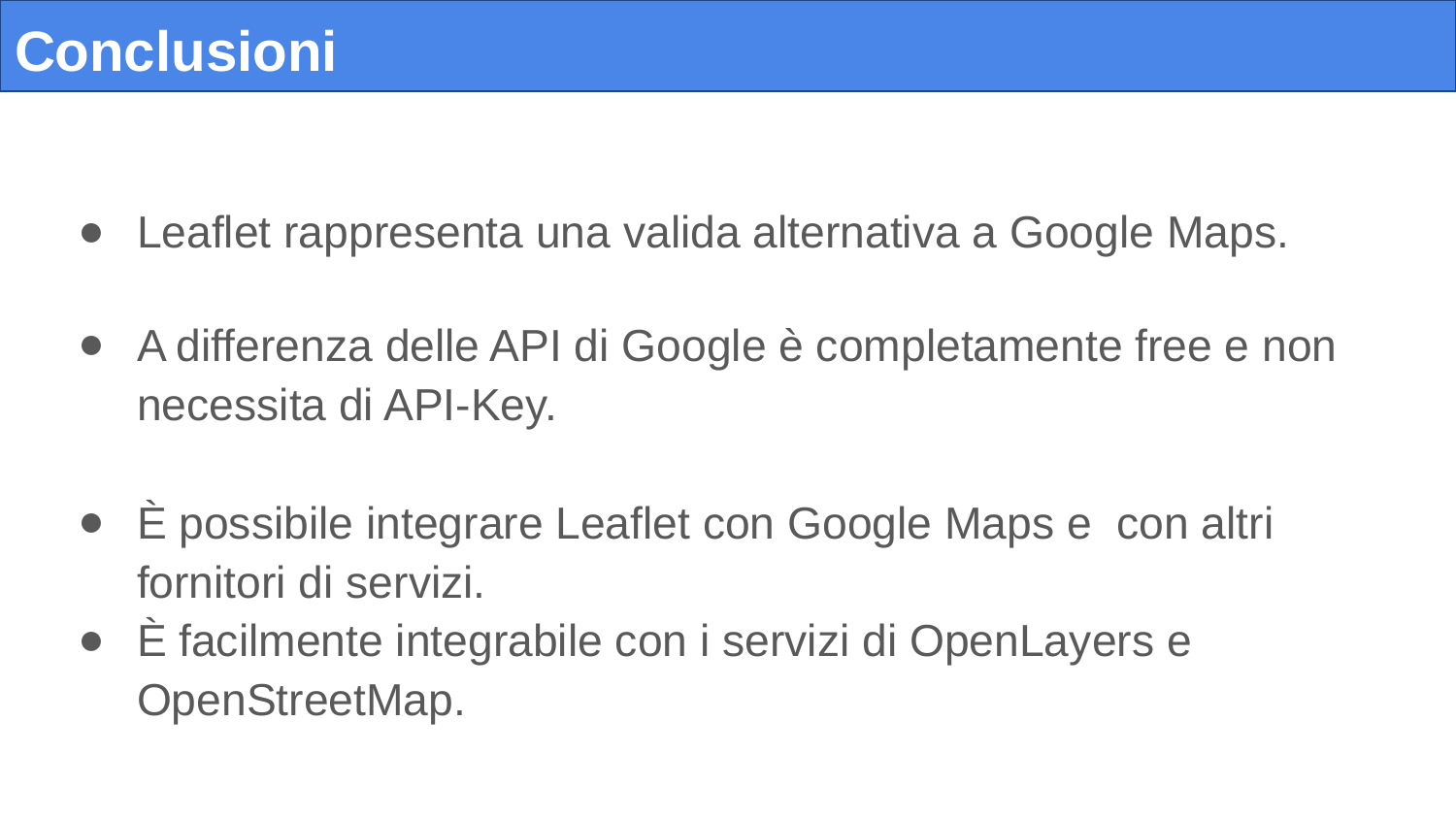

# Conclusioni
Leaflet rappresenta una valida alternativa a Google Maps.
A differenza delle API di Google è completamente free e non necessita di API-Key.
È possibile integrare Leaflet con Google Maps e  con altri fornitori di servizi.
È facilmente integrabile con i servizi di OpenLayers e OpenStreetMap.